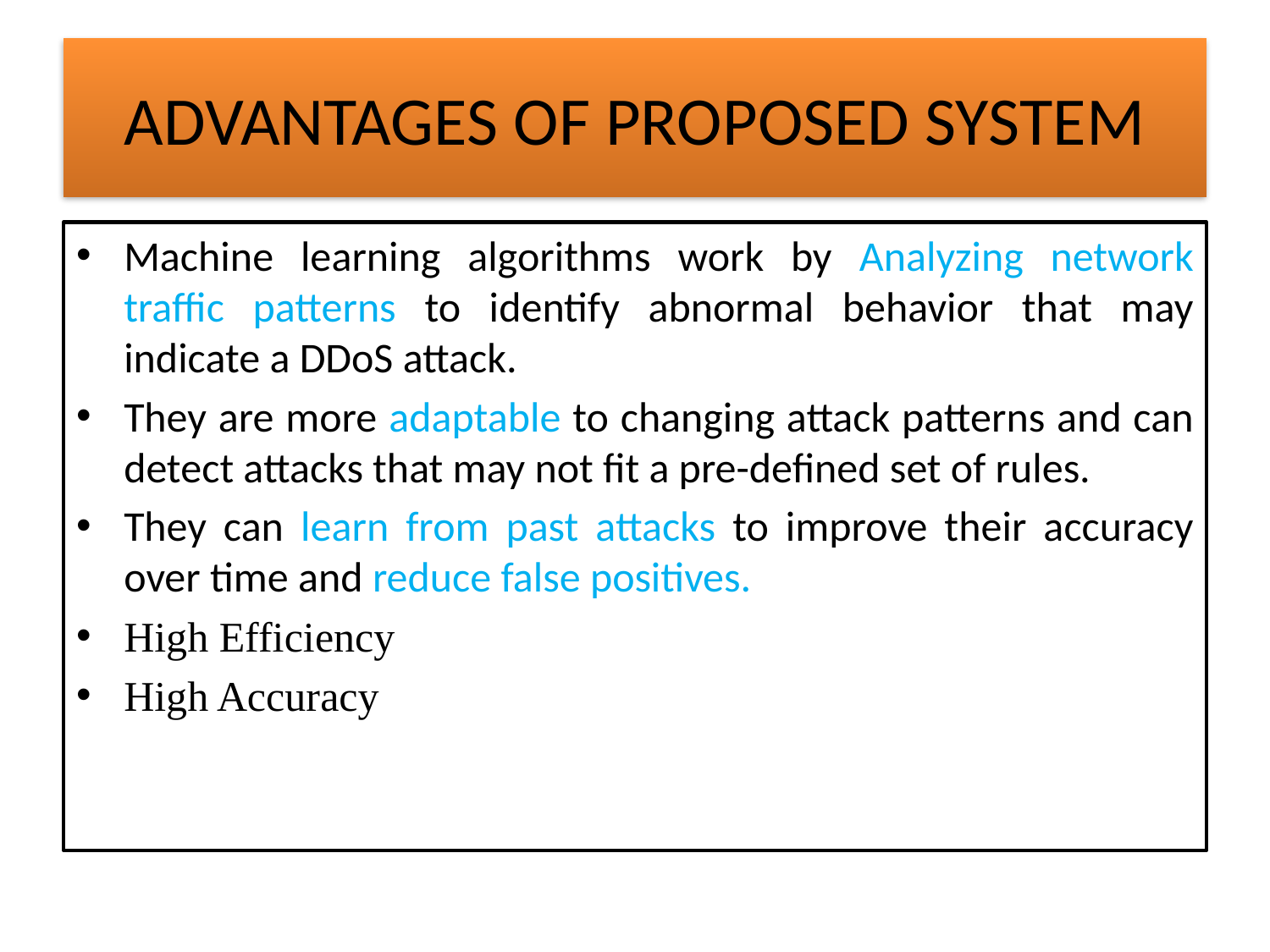

# ADVANTAGES OF PROPOSED SYSTEM
Machine learning algorithms work by Analyzing network traffic patterns to identify abnormal behavior that may indicate a DDoS attack.
They are more adaptable to changing attack patterns and can detect attacks that may not fit a pre-defined set of rules.
They can learn from past attacks to improve their accuracy over time and reduce false positives.
High Efficiency
High Accuracy